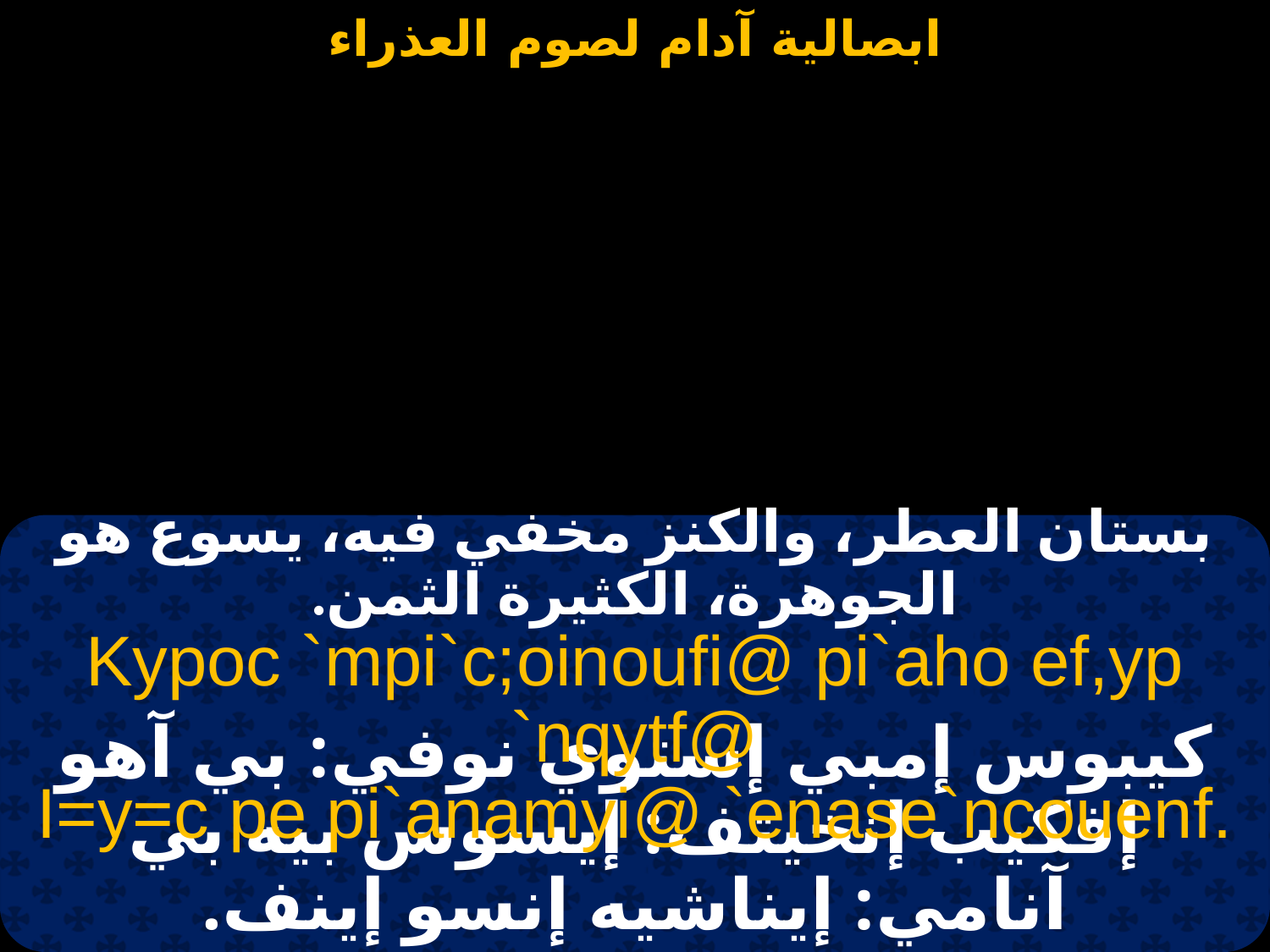

#
بستان العطر، والكنز مخفي فيه، يسوع هو الجوهرة، الكثيرة الثمن.
Kypoc `mpi`c;oinoufi@ pi`aho ef,yp `nqytf@
 I=y=c pe pi`anamyi@ `enase`ncouenf.
كيبوس إمبي إستوي نوفي: بي آهو إفكيب إنخيتف: إيسوس بيه بي آنامي: إيناشيه إنسو إينف.